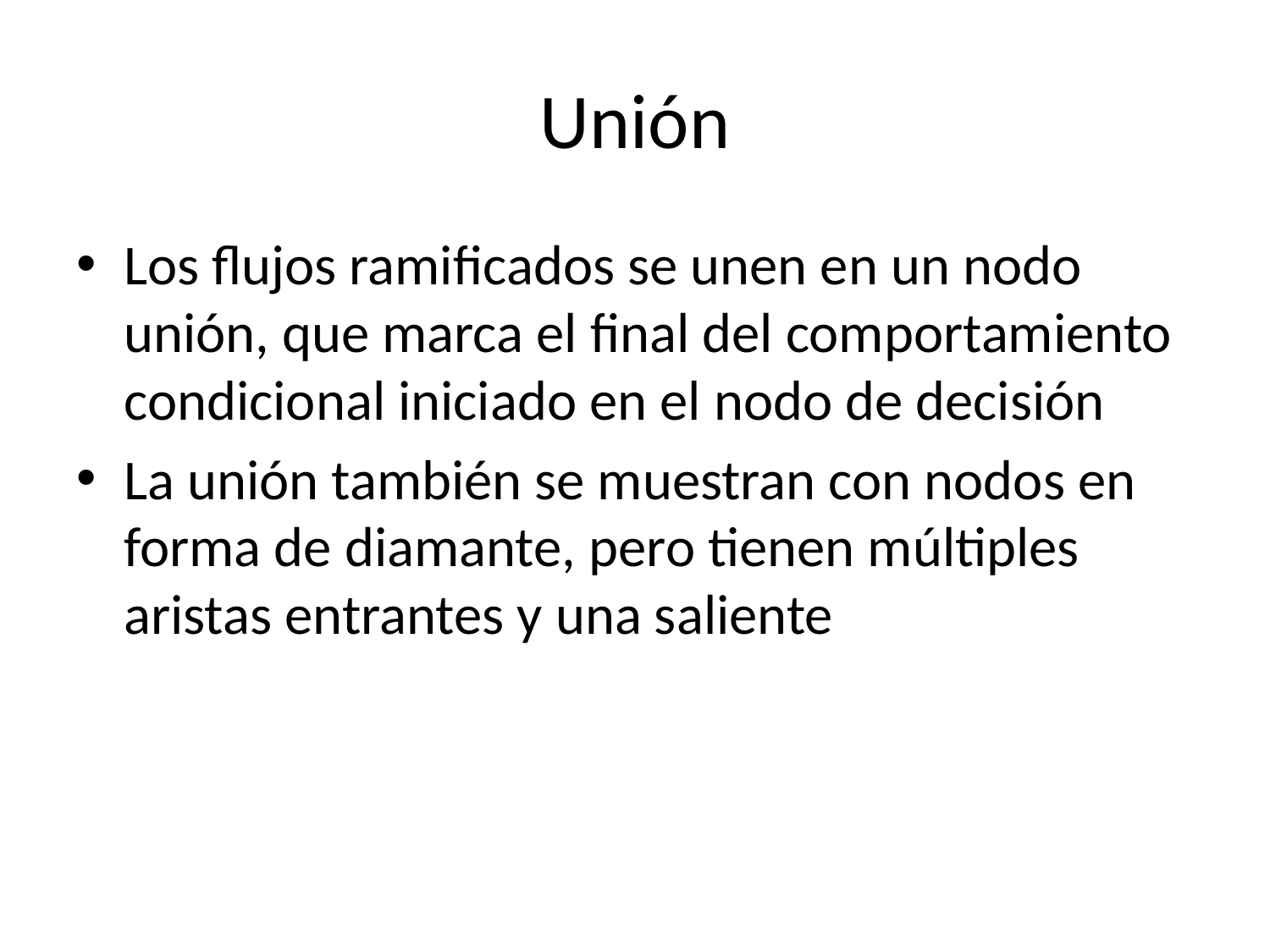

# Unión
Los flujos ramificados se unen en un nodo unión, que marca el final del comportamiento condicional iniciado en el nodo de decisión
La unión también se muestran con nodos en forma de diamante, pero tienen múltiples aristas entrantes y una saliente